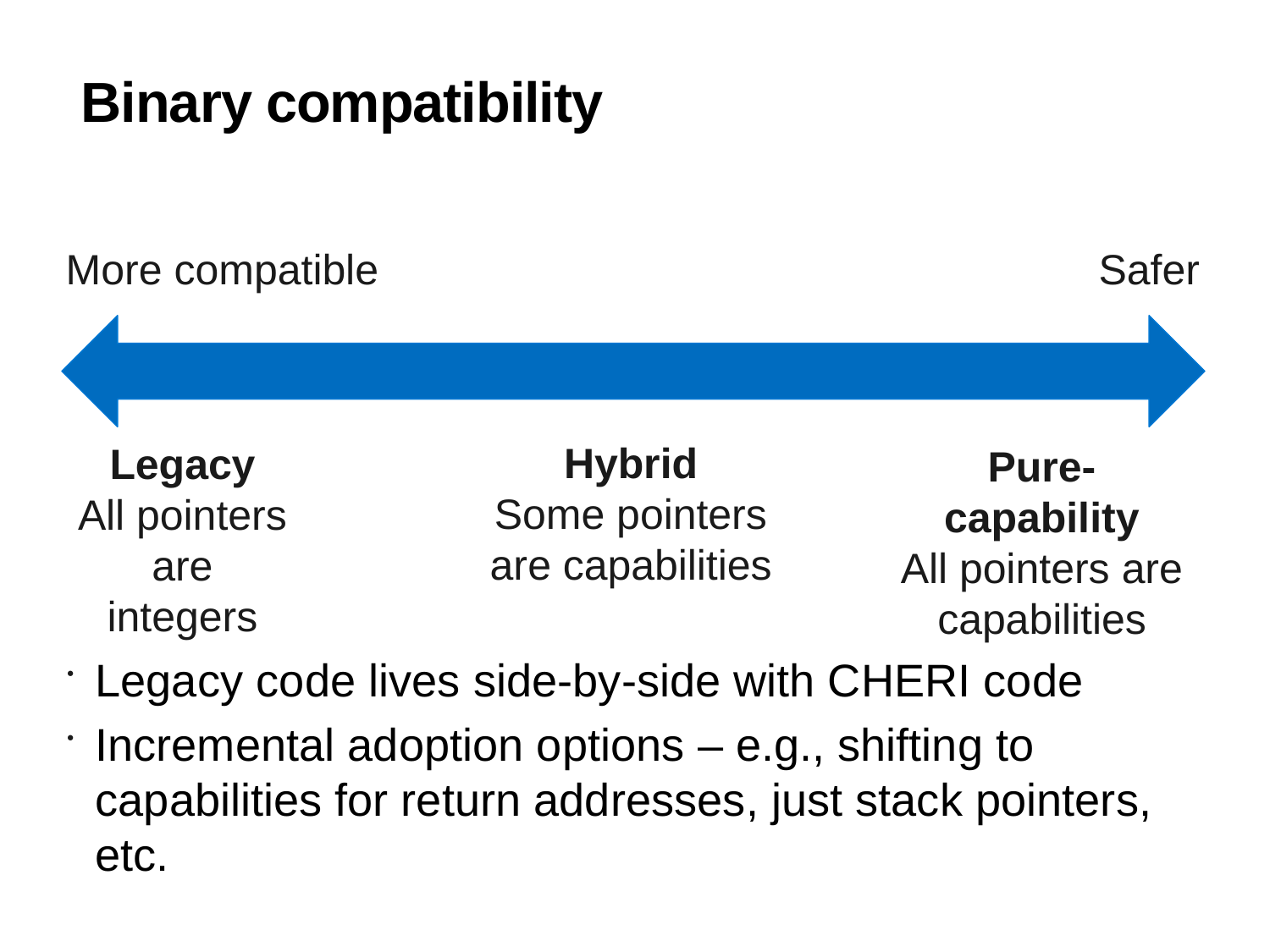

# Binary compatibility
More compatible
Safer

Hybrid
Some pointers are capabilities
Legacy
All pointers are integers
Pure-capability
All pointers are capabilities
Legacy code lives side-by-side with CHERI code
Incremental adoption options – e.g., shifting to capabilities for return addresses, just stack pointers, etc.